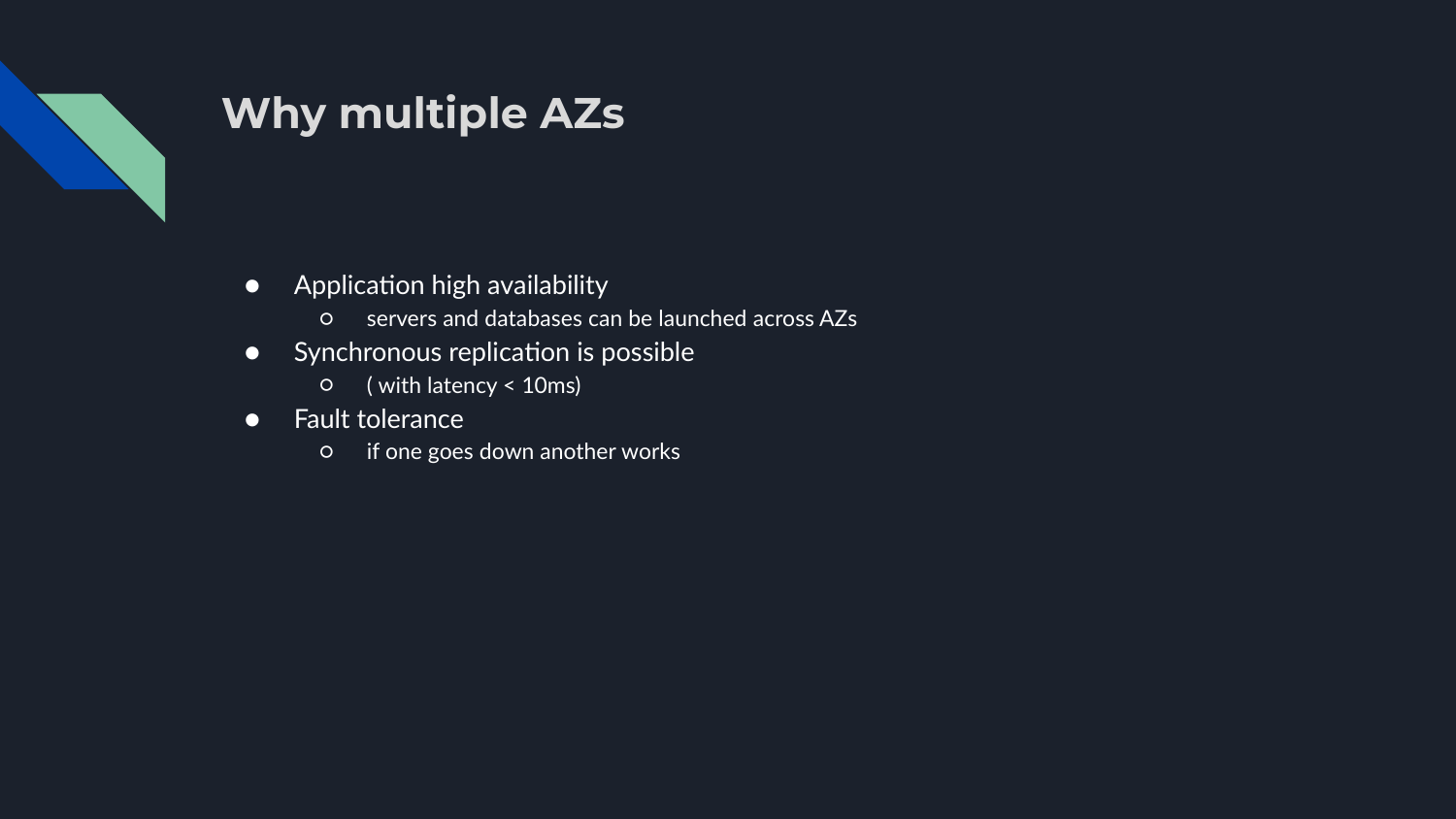

# Why multiple AZs
Application high availability
servers and databases can be launched across AZs
Synchronous replication is possible
( with latency < 10ms)
Fault tolerance
if one goes down another works